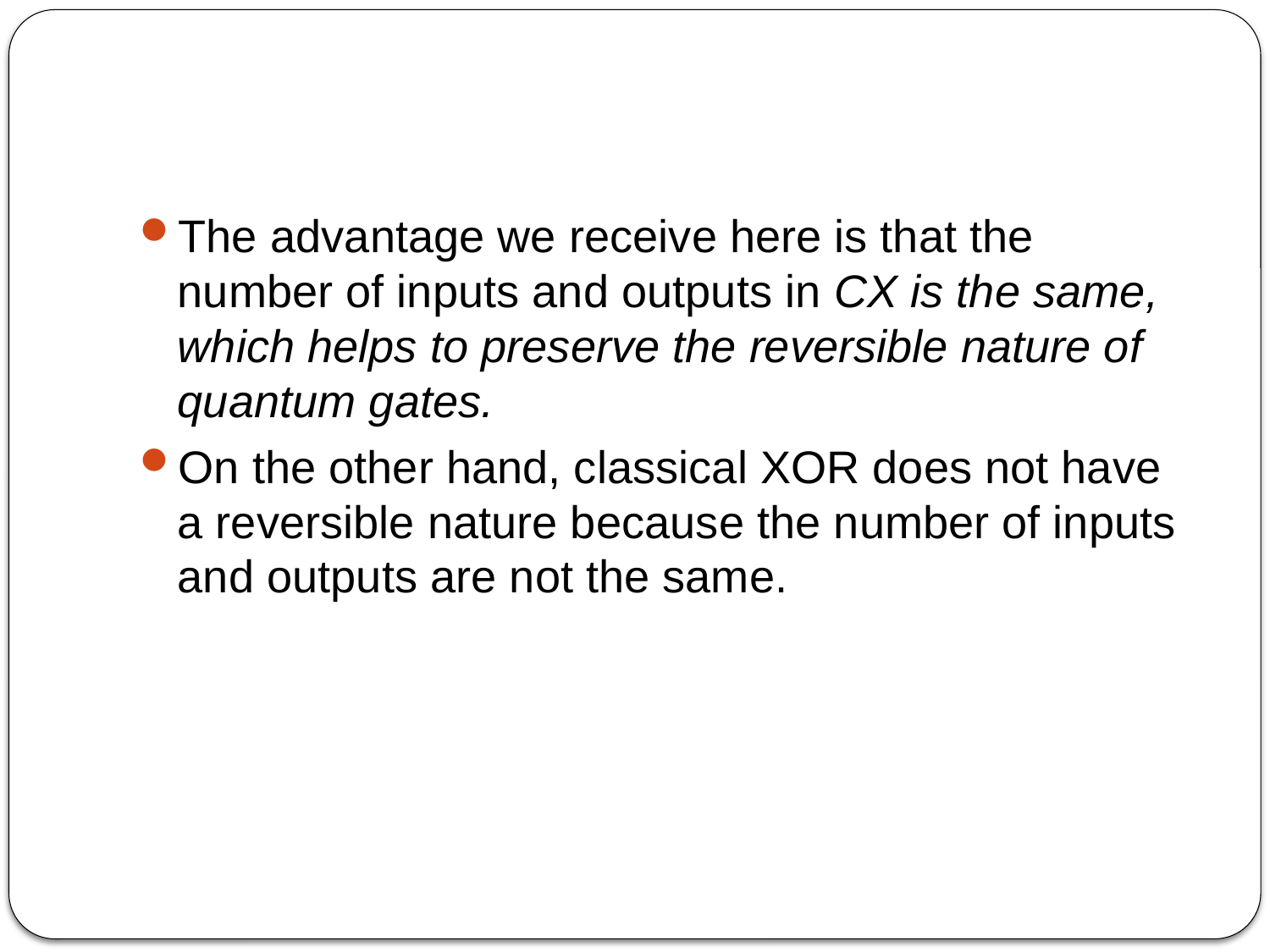

#
The advantage we receive here is that the number of inputs and outputs in CX is the same, which helps to preserve the reversible nature of quantum gates.
On the other hand, classical XOR does not have a reversible nature because the number of inputs and outputs are not the same.